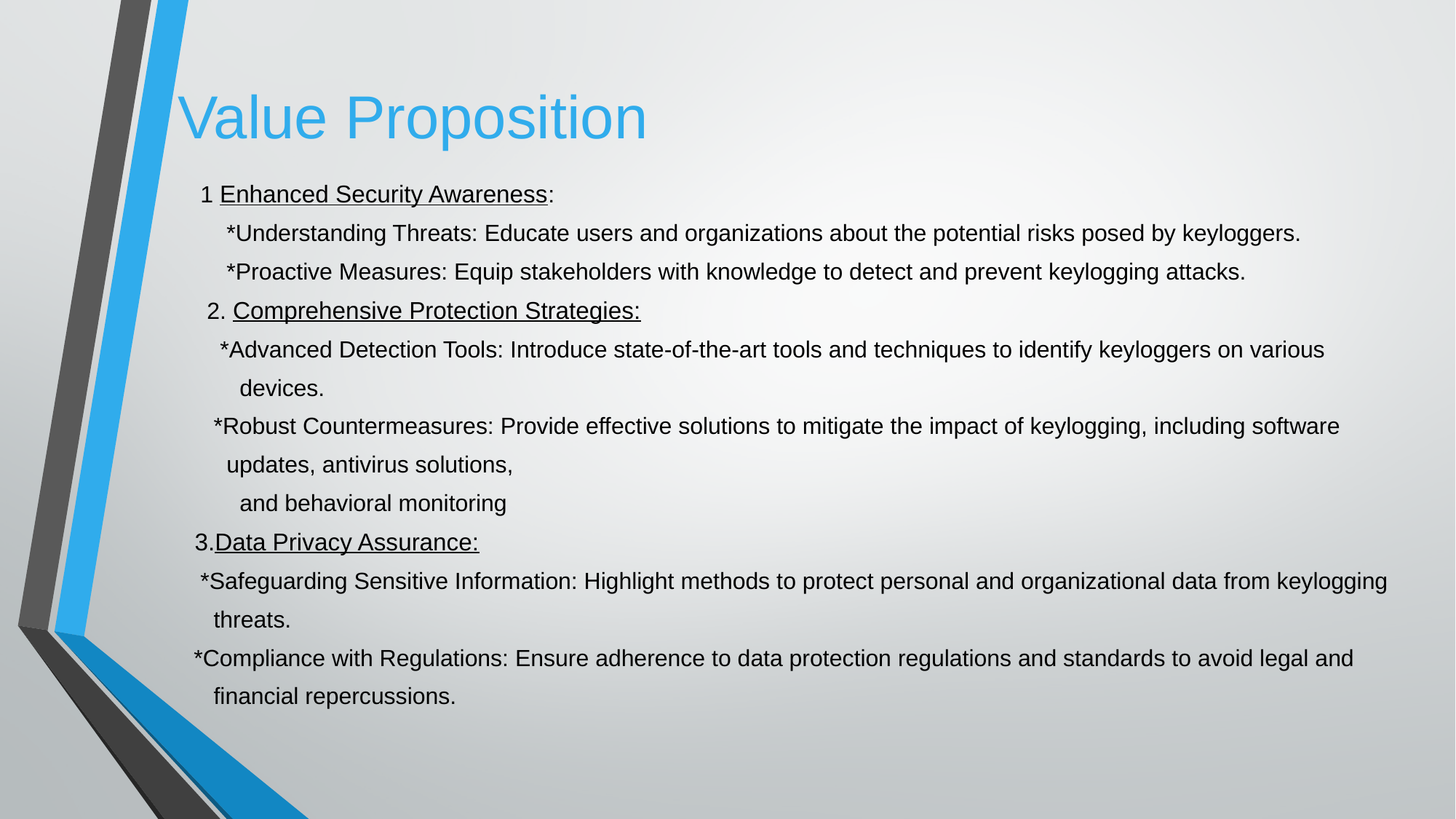

Value Proposition
      1 Enhanced Security Awareness:
          *Understanding Threats: Educate users and organizations about the potential risks posed by keyloggers.
          *Proactive Measures: Equip stakeholders with knowledge to detect and prevent keylogging attacks.
       2. Comprehensive Protection Strategies:
         *Advanced Detection Tools: Introduce state-of-the-art tools and techniques to identify keyloggers on various
            devices.
        *Robust Countermeasures: Provide effective solutions to mitigate the impact of keylogging, including software
          updates, antivirus solutions,
            and behavioral monitoring
     3.Data Privacy Assurance:
      *Safeguarding Sensitive Information: Highlight methods to protect personal and organizational data from keylogging
        threats.
     *Compliance with Regulations: Ensure adherence to data protection regulations and standards to avoid legal and
        financial repercussions.